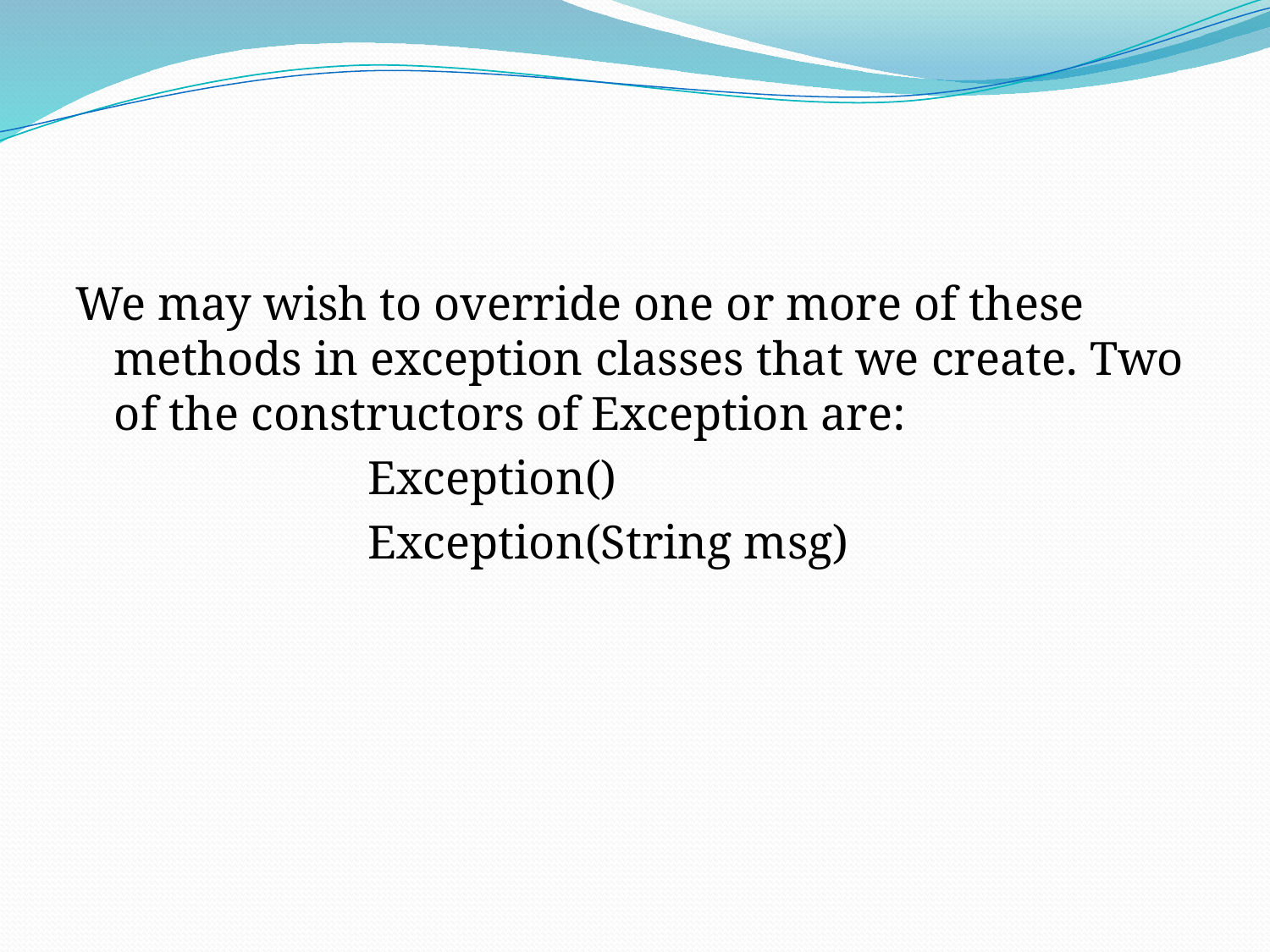

#
We may wish to override one or more of these methods in exception classes that we create. Two of the constructors of Exception are:
			Exception()
			Exception(String msg)